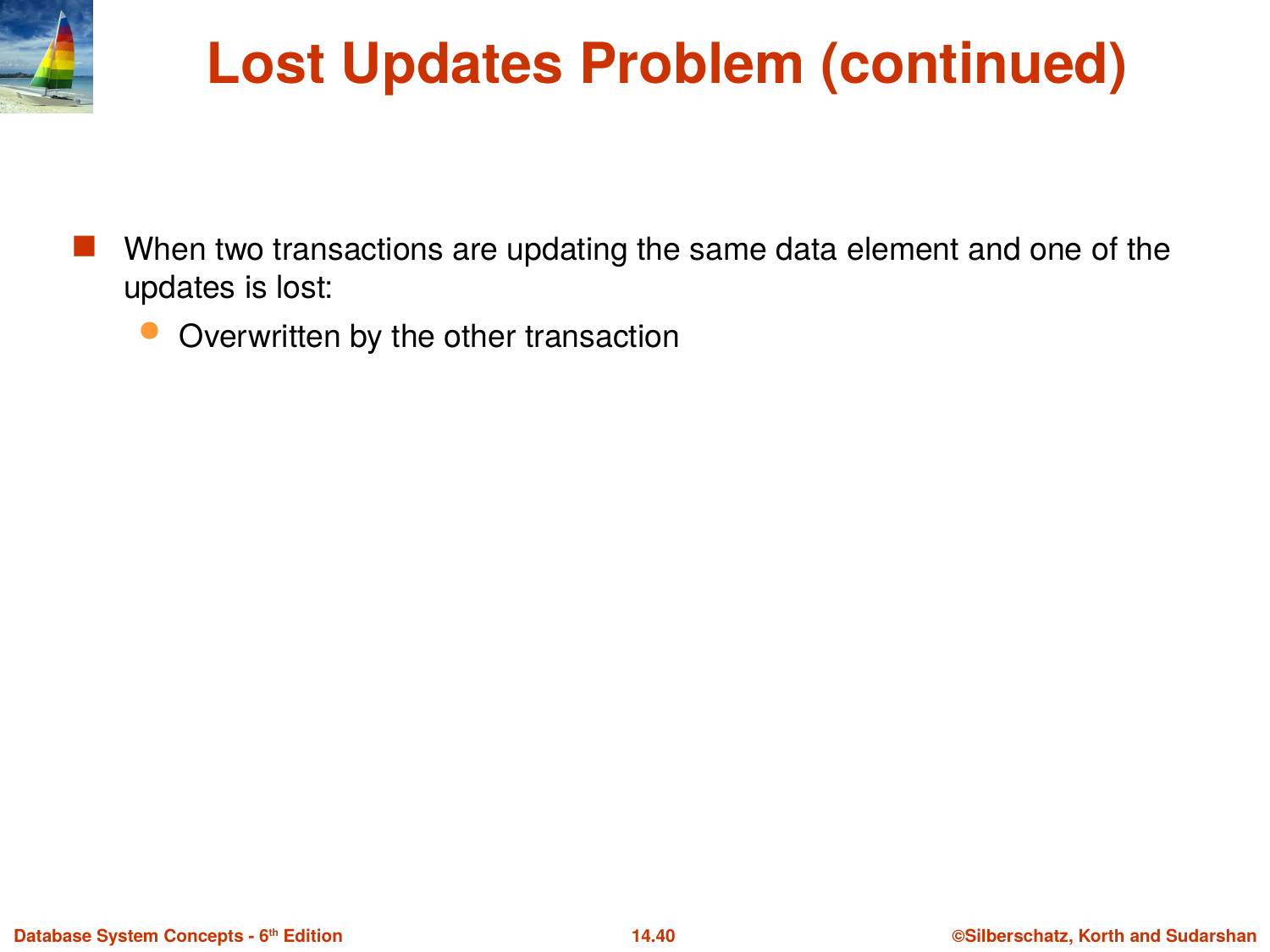

# Lost Updates Problem (continued)
When two transactions are updating the same data element and one of the updates is lost:
Overwritten by the other transaction